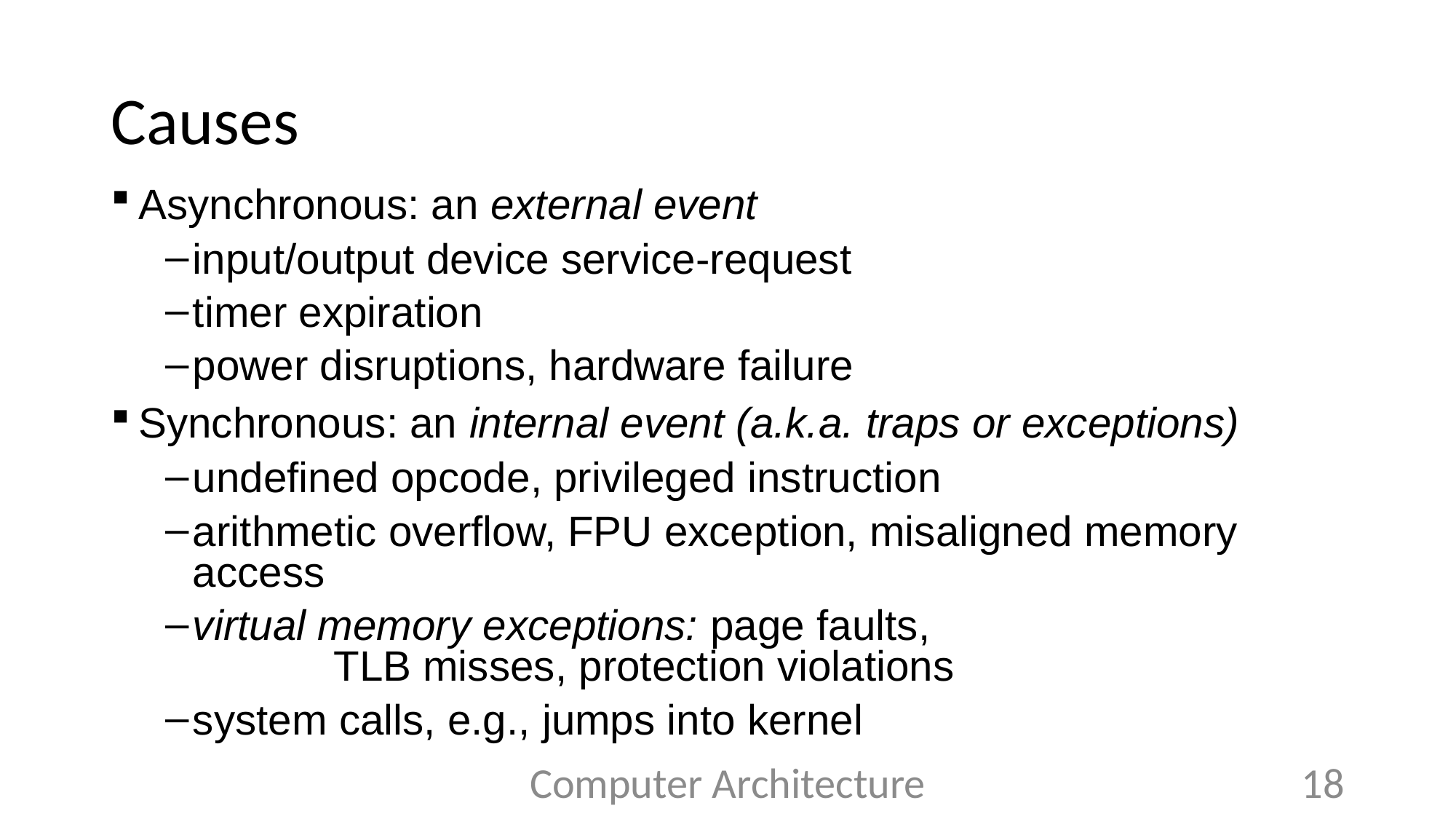

# Causes
Asynchronous: an external event
input/output device service-request
timer expiration
power disruptions, hardware failure
Synchronous: an internal event (a.k.a. traps or exceptions)
undefined opcode, privileged instruction
arithmetic overflow, FPU exception, misaligned memory access
virtual memory exceptions: page faults,
            TLB misses, protection violations
system calls, e.g., jumps into kernel
Computer Architecture
18